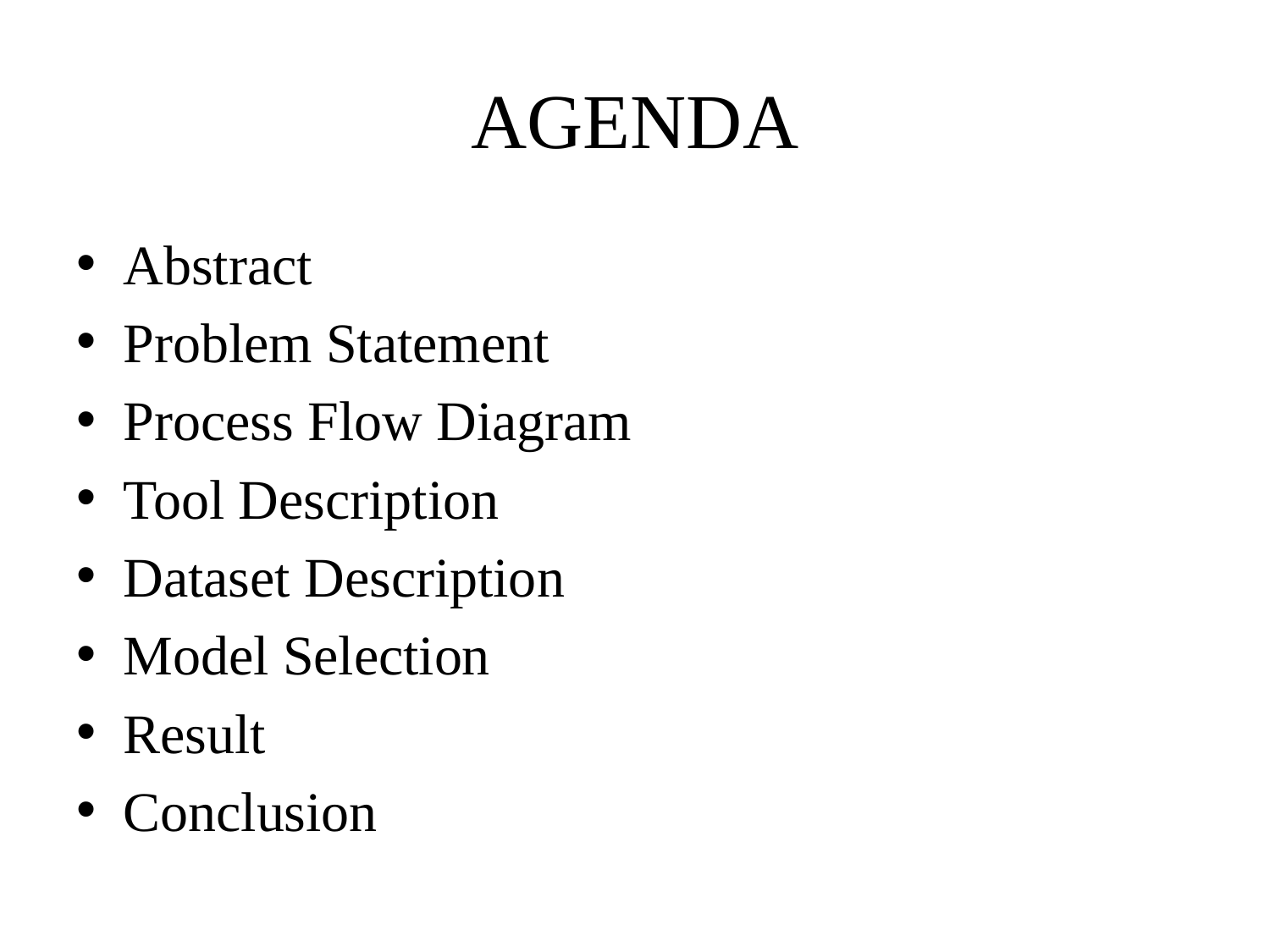

# AGENDA
Abstract
Problem Statement
Process Flow Diagram
Tool Description
Dataset Description
Model Selection
Result
Conclusion